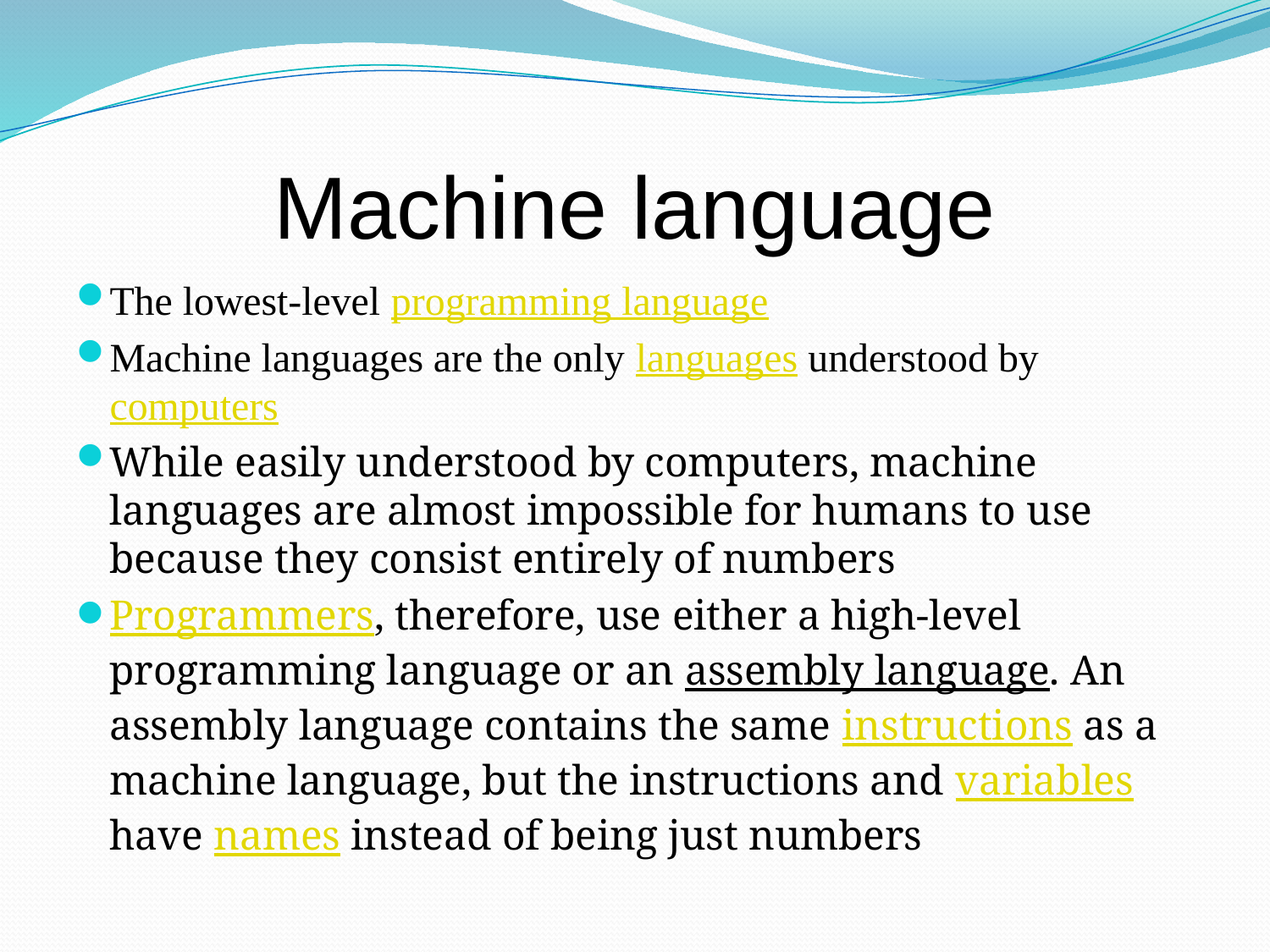

# Machine language
The lowest-level programming language
Machine languages are the only languages understood by computers
While easily understood by computers, machine languages are almost impossible for humans to use because they consist entirely of numbers
Programmers, therefore, use either a high-level programming language or an assembly language. An assembly language contains the same instructions as a machine language, but the instructions and variables have names instead of being just numbers